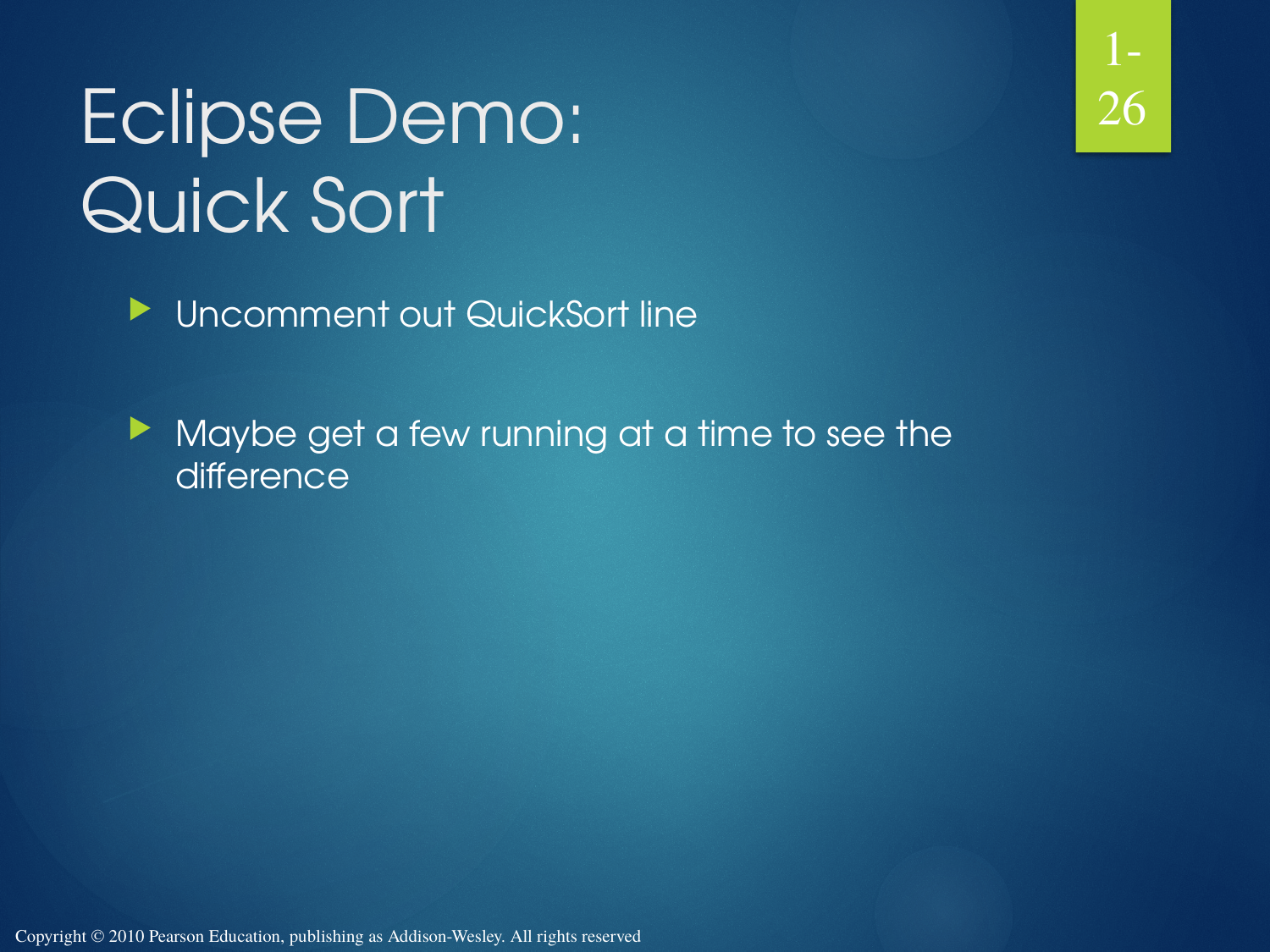

1-26
# Eclipse Demo: Quick Sort
Uncomment out QuickSort line

Maybe get a few running at a time to see the difference